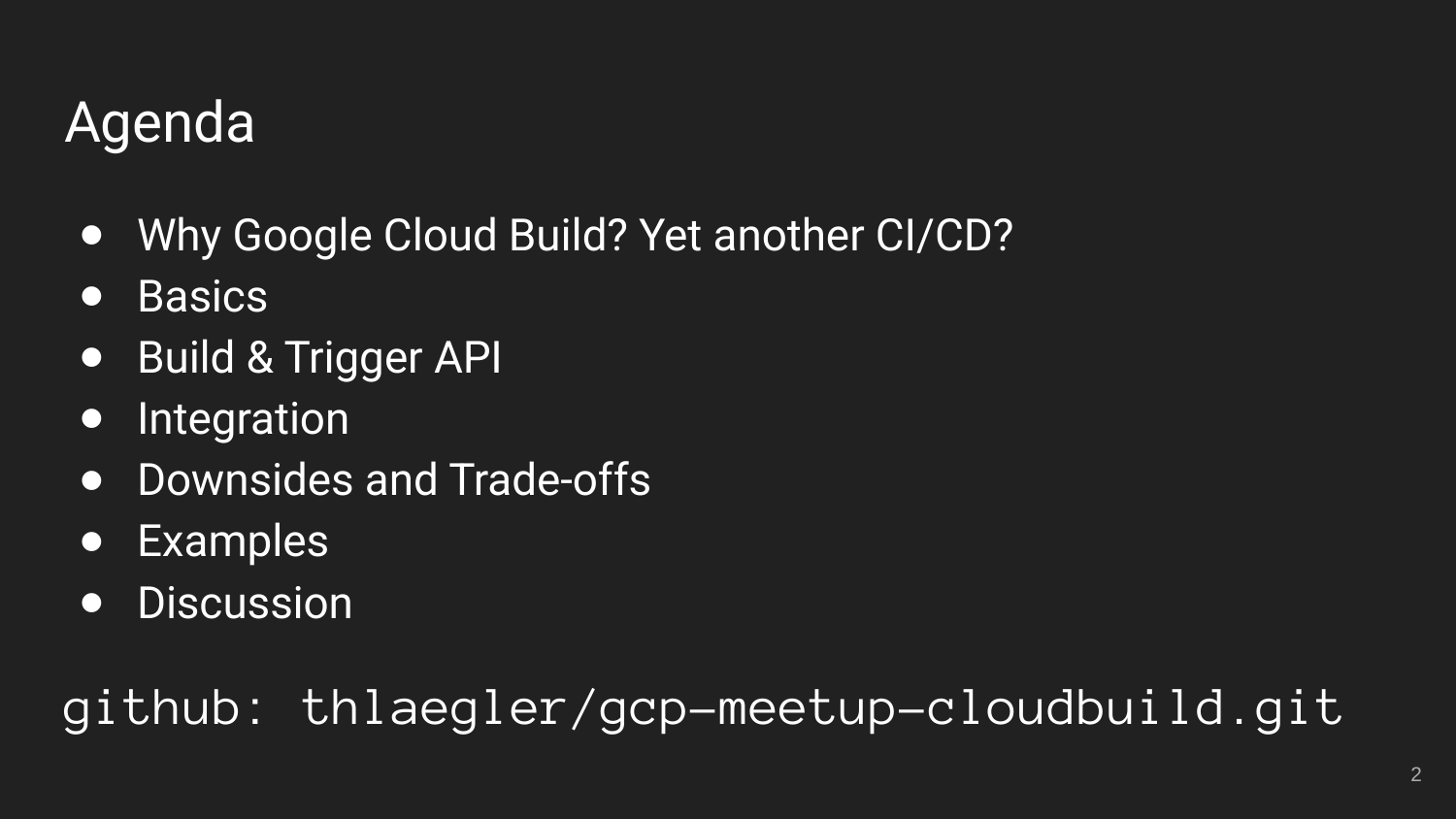

# Agenda
Why Google Cloud Build? Yet another CI/CD?
Basics
Build & Trigger API
Integration
Downsides and Trade-offs
Examples
Discussion
github: thlaegler/gcp-meetup-cloudbuild.git
2